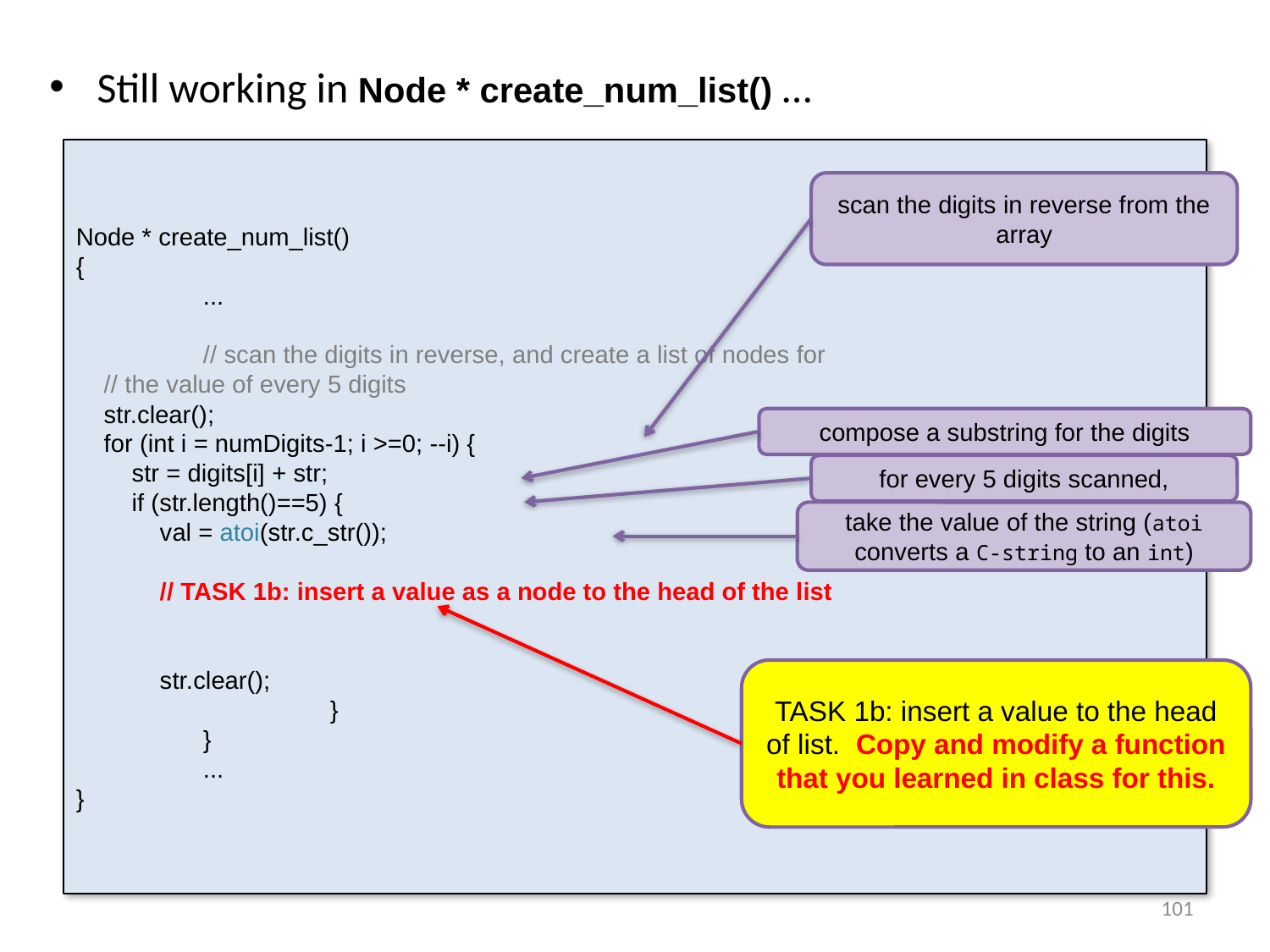

Still working in Node * create_num_list() …
Node * create_num_list()
{
	...

	// scan the digits in reverse, and create a list of nodes for
    // the value of every 5 digits
    str.clear();
    for (int i = numDigits-1; i >=0; --i) {
        str = digits[i] + str;
        if (str.length()==5) {
            val = atoi(str.c_str());

            // TASK 1b: insert a value as a node to the head of the list

            str.clear();
		}
	}
 	...
}
scan the digits in reverse from the array
compose a substring for the digits
for every 5 digits scanned,
take the value of the string (atoi converts a C-string to an int)
TASK 1b: insert a value to the head of list.  Copy and modify a function that you learned in class for this.
101